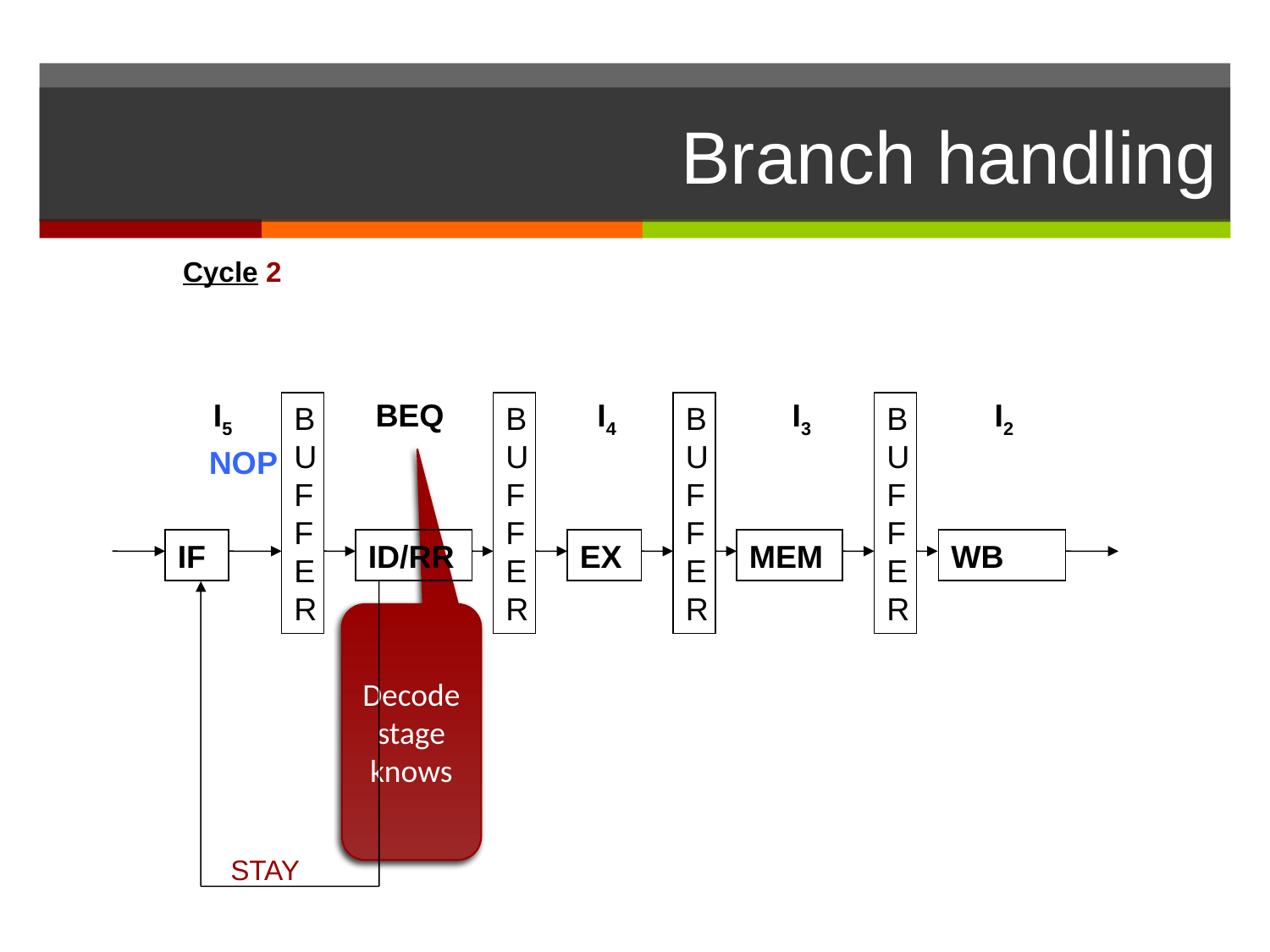

# Branch handling
Cycle 2
I5
BEQ
I4
I3
I2
B
U
F
F
E
R
B
U
F
F
E
R
B
U
F
F
E
R
B
U
F
F
E
R
NOP
IF
ID/RR
EX
MEM
WB

Decode stage knows
STAY